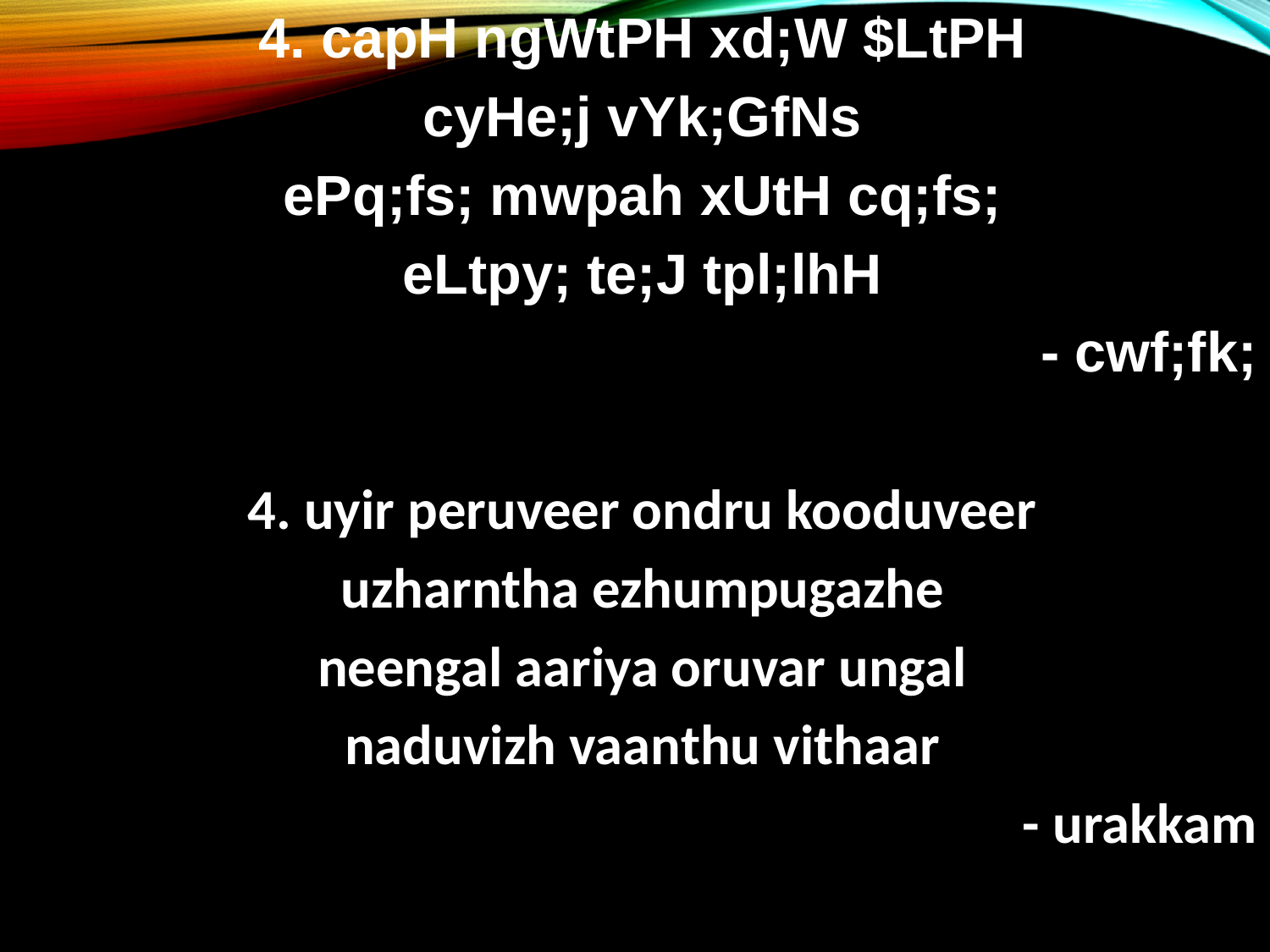

4. capH ngWtPH xd;W $LtPH
cyHe;j vYk;GfNs
ePq;fs; mwpah xUtH cq;fs;
eLtpy; te;J tpl;lhH
- cwf;fk;

4. uyir peruveer ondru kooduveer
uzharntha ezhumpugazhe
neengal aariya oruvar ungal
naduvizh vaanthu vithaar
- urakkam